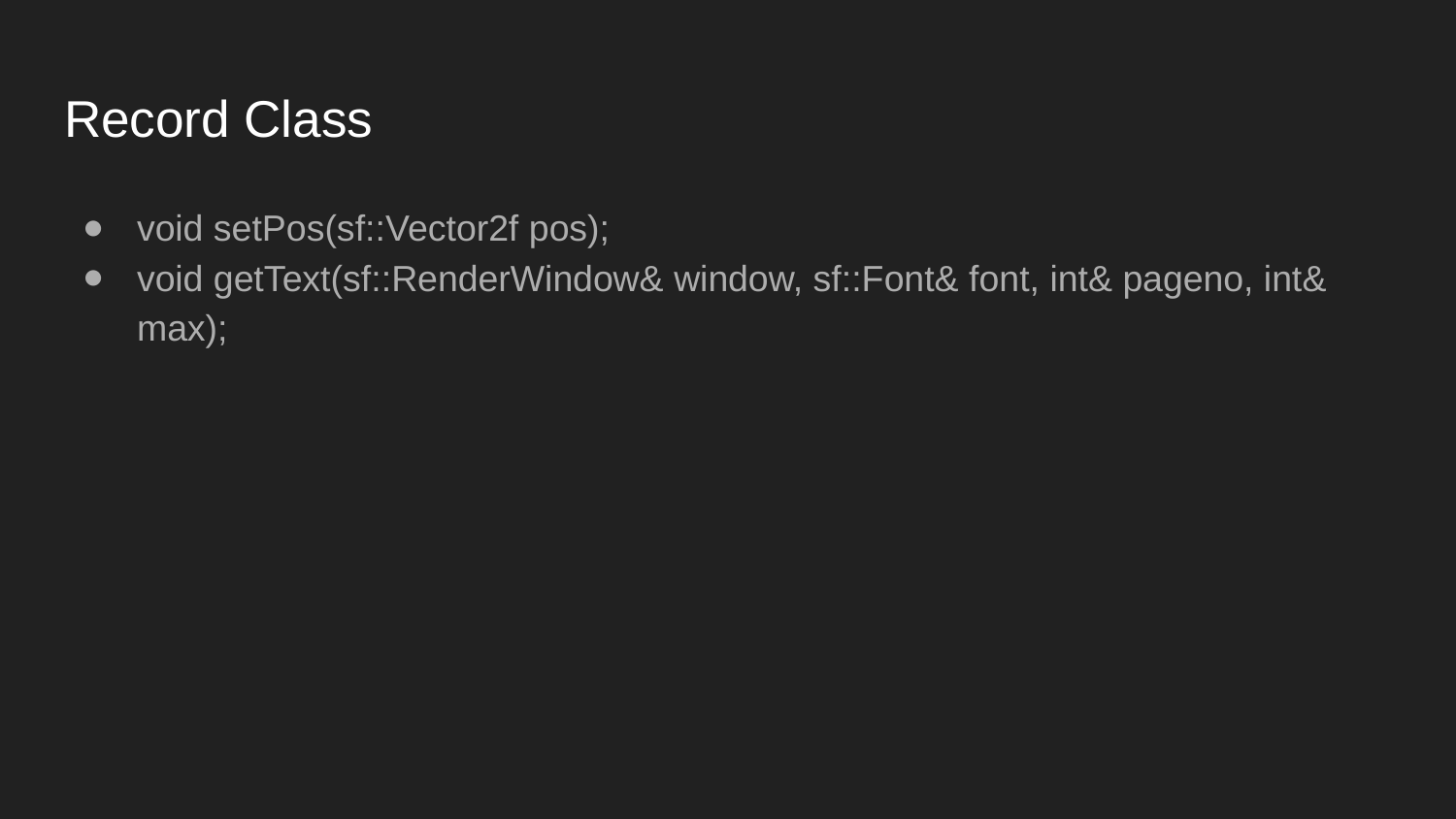

# Record Class
void setPos(sf::Vector2f pos);
void getText(sf::RenderWindow& window, sf::Font& font, int& pageno, int& max);